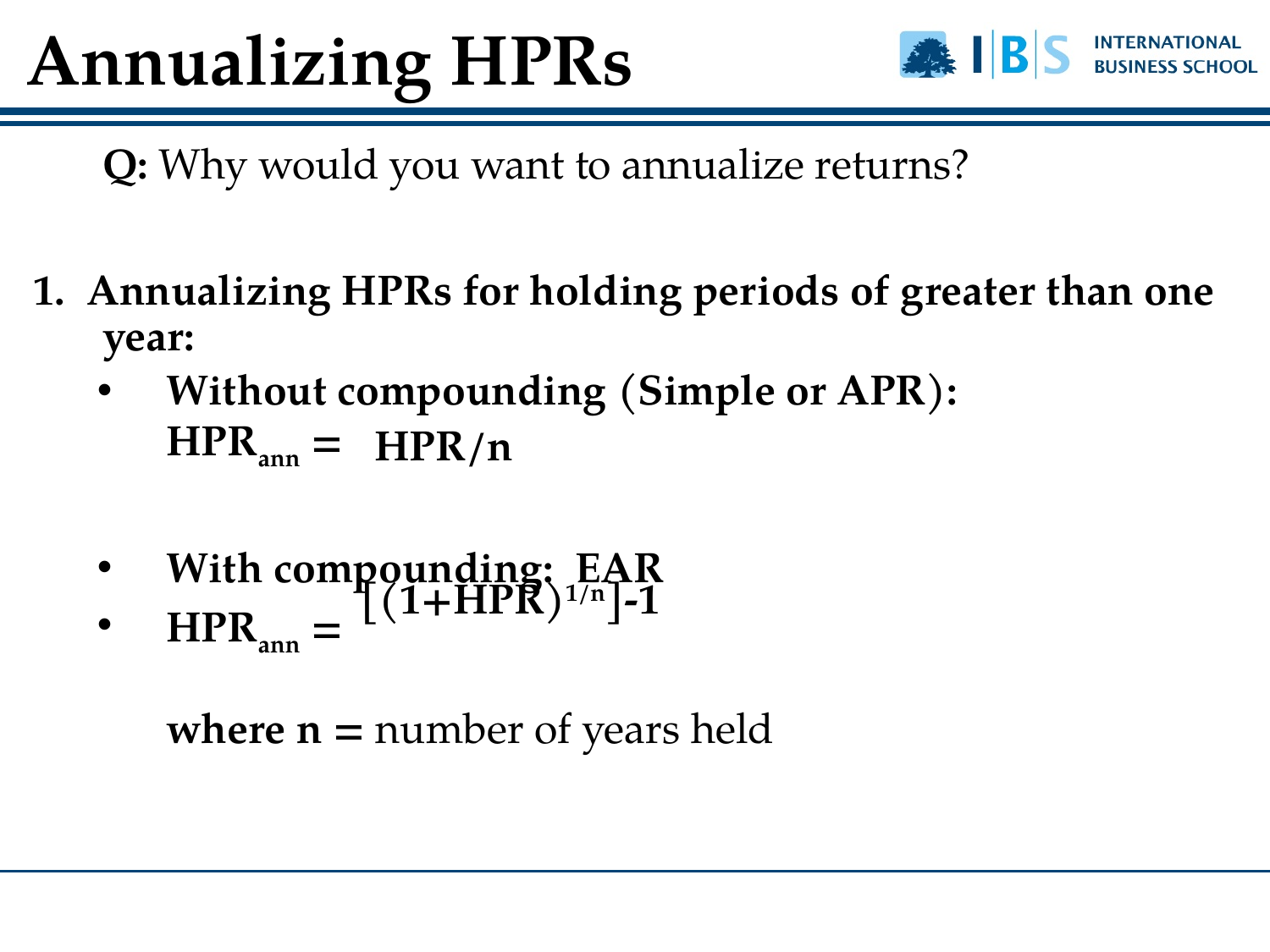

Q: Why would you want to annualize returns?

1.  Annualizing HPRs for holding periods of greater than one year:
Without compounding (Simple or APR):
HPRann =

With compounding:  EAR
HPRann =
	where n = number of years held

Annualizing HPRs
HPR/n
[(1+HPR)1/n]-1